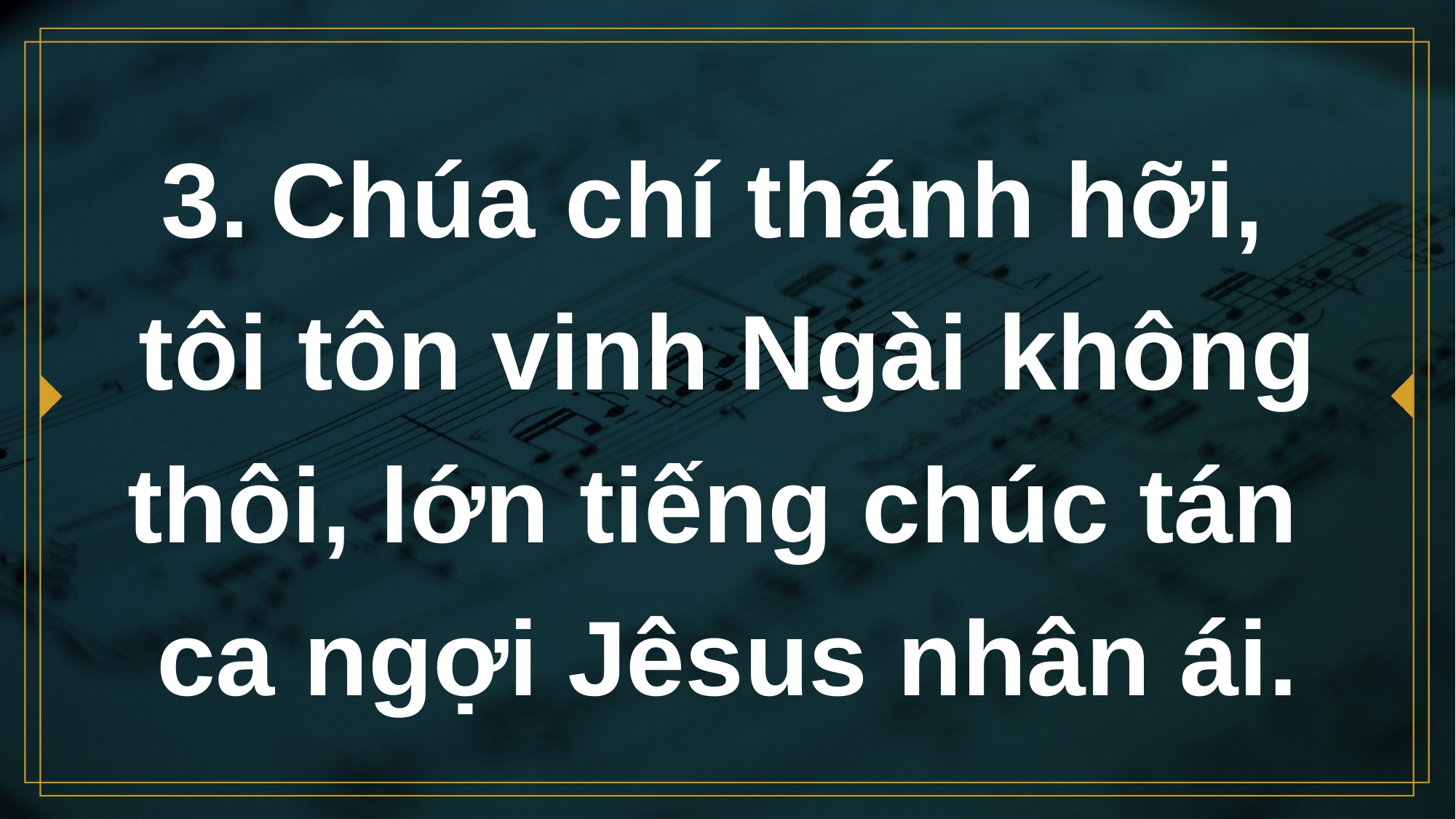

# 3.	Chúa chí thánh hỡi, tôi tôn vinh Ngài không thôi, lớn tiếng chúc tán ca ngợi Jêsus nhân ái.